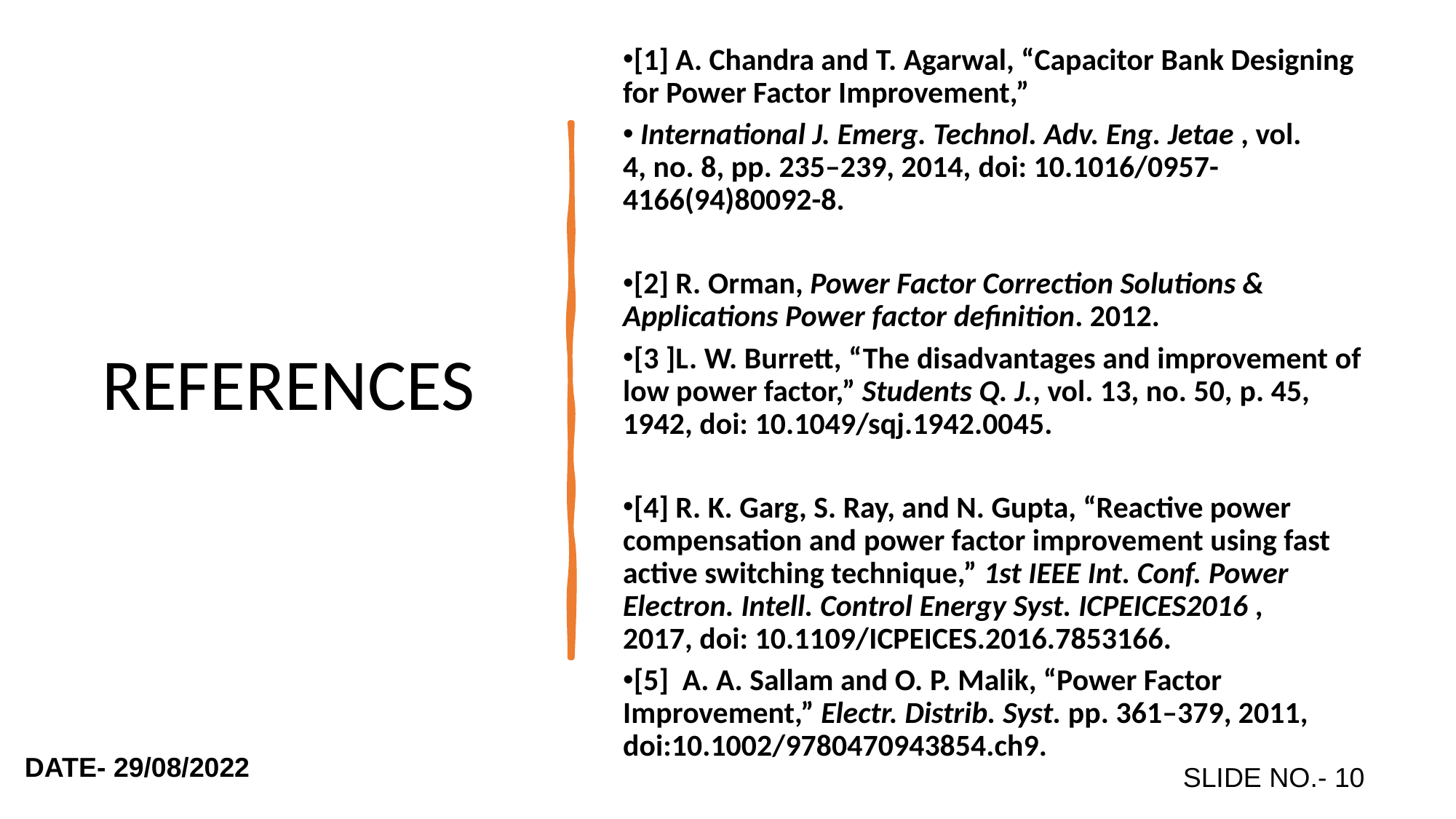

REFERENCES
[1] A. Chandra and T. Agarwal, “Capacitor Bank Designing for Power Factor Improvement,”
 International J. Emerg. Technol. Adv. Eng. Jetae , vol. 4, no. 8, pp. 235–239, 2014, doi: 10.1016/0957-4166(94)80092-8.

[2] R. Orman, Power Factor Correction Solutions & Applications Power factor definition. 2012.
[3 ]L. W. Burrett, “The disadvantages and improvement of low power factor,” Students Q. J., vol. 13, no. 50, p. 45, 1942, doi: 10.1049/sqj.1942.0045.

[4] R. K. Garg, S. Ray, and N. Gupta, “Reactive power compensation and power factor improvement using fast active switching technique,” 1st IEEE Int. Conf. Power Electron. Intell. Control Energy Syst. ICPEICES2016 , 2017, doi: 10.1109/ICPEICES.2016.7853166.
[5]  A. A. Sallam and O. P. Malik, “Power Factor Improvement,” Electr. Distrib. Syst. pp. 361–379, 2011, doi:10.1002/9780470943854.ch9.

DATE- 29/08/2022
SLIDE NO.- 10